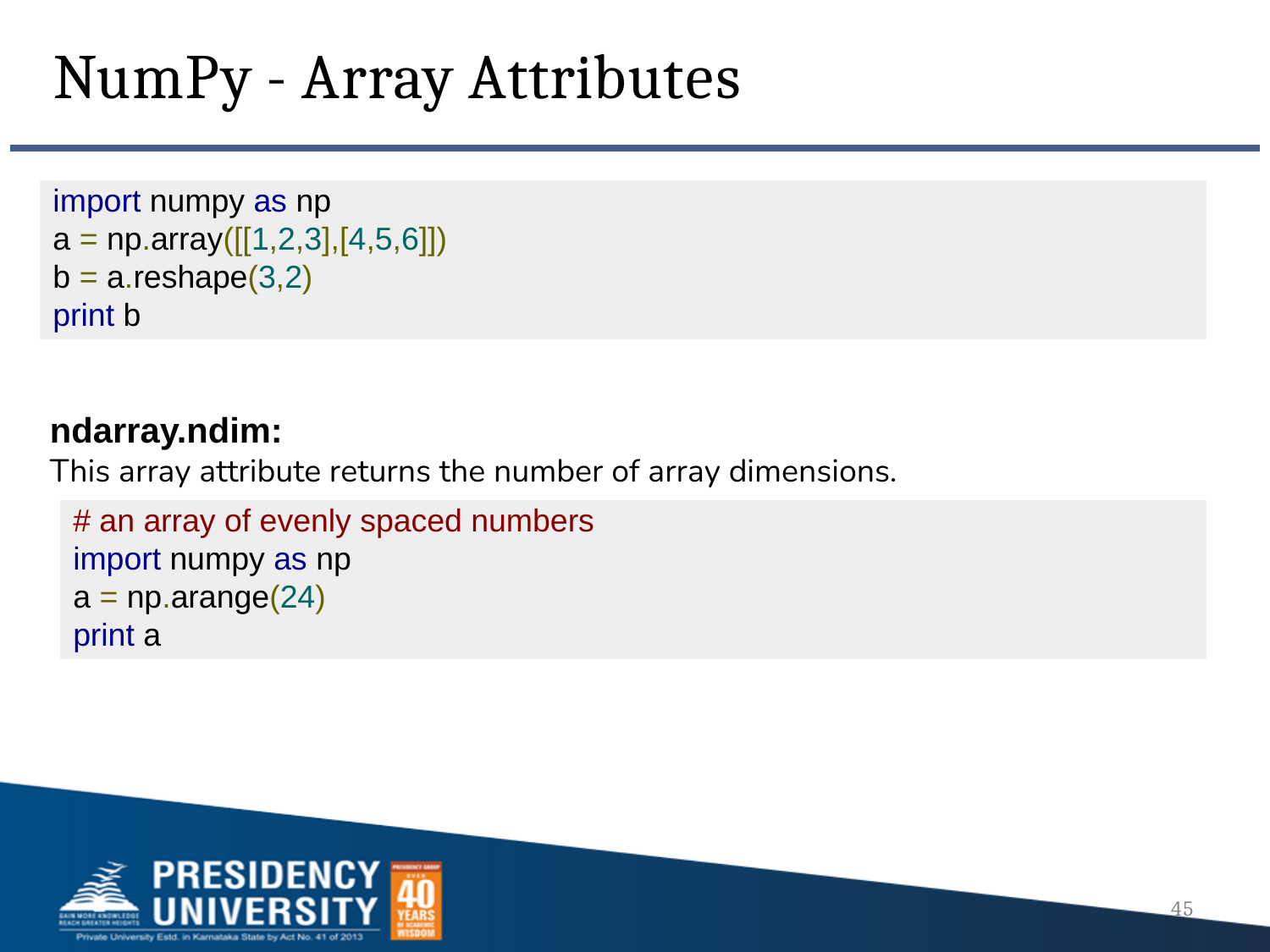

NumPy - Array Attributes
import numpy as np
a = np.array([[1,2,3],[4,5,6]])
b = a.reshape(3,2)
print b
ndarray.ndim:
This array attribute returns the number of array dimensions.
# an array of evenly spaced numbers
import numpy as np
a = np.arange(24)
print a
45